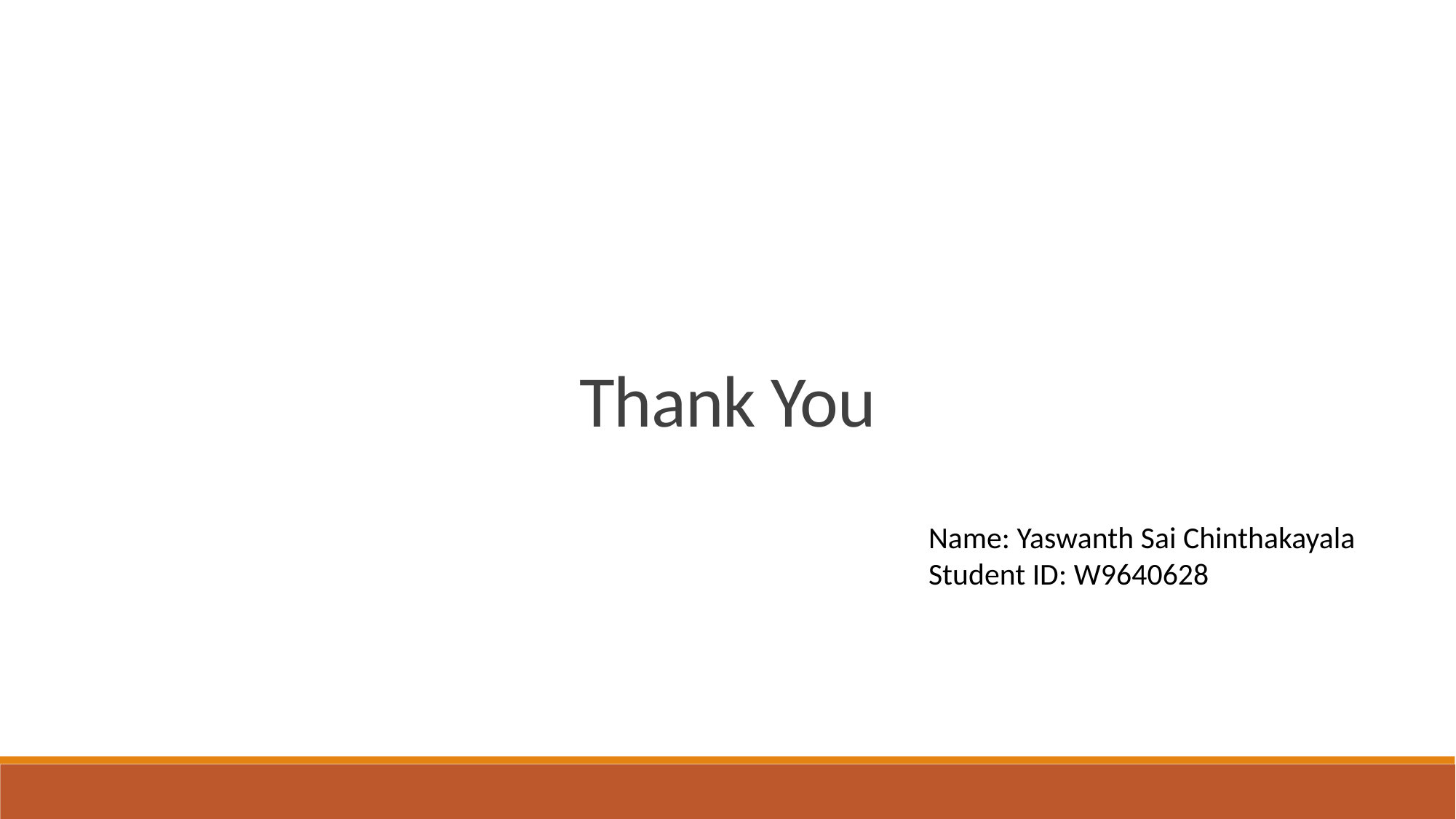

Thank You
Name: Yaswanth Sai Chinthakayala
Student ID: W9640628